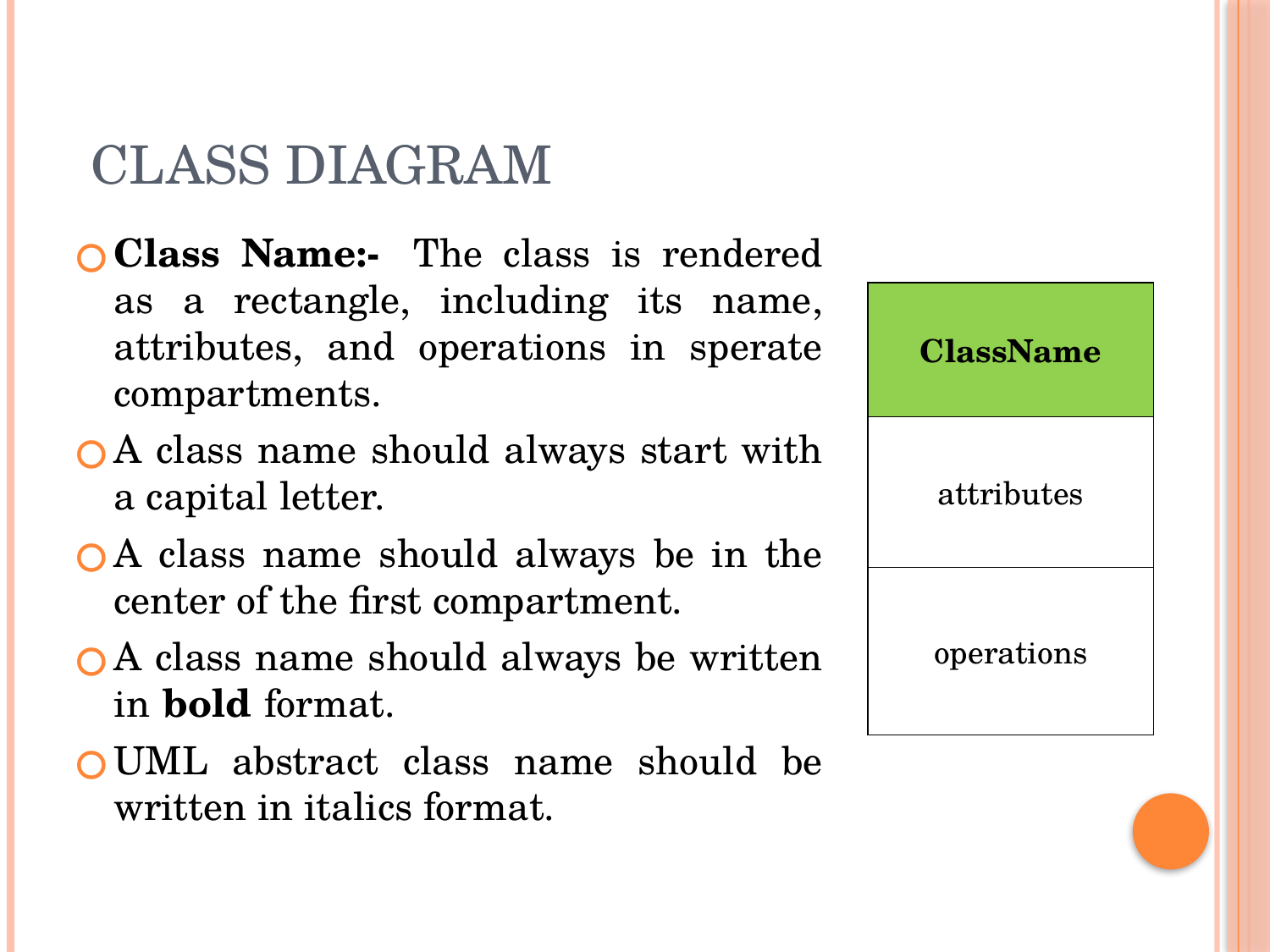

# CLASS DIAGRAM
Class Name:-  The class is rendered as a rectangle, including its name, attributes, and operations in sperate compartments.
A class name should always start with a capital letter.
A class name should always be in the center of the first compartment.
A class name should always be written in bold format.
UML abstract class name should be written in italics format.

ClassName
attributes
operations